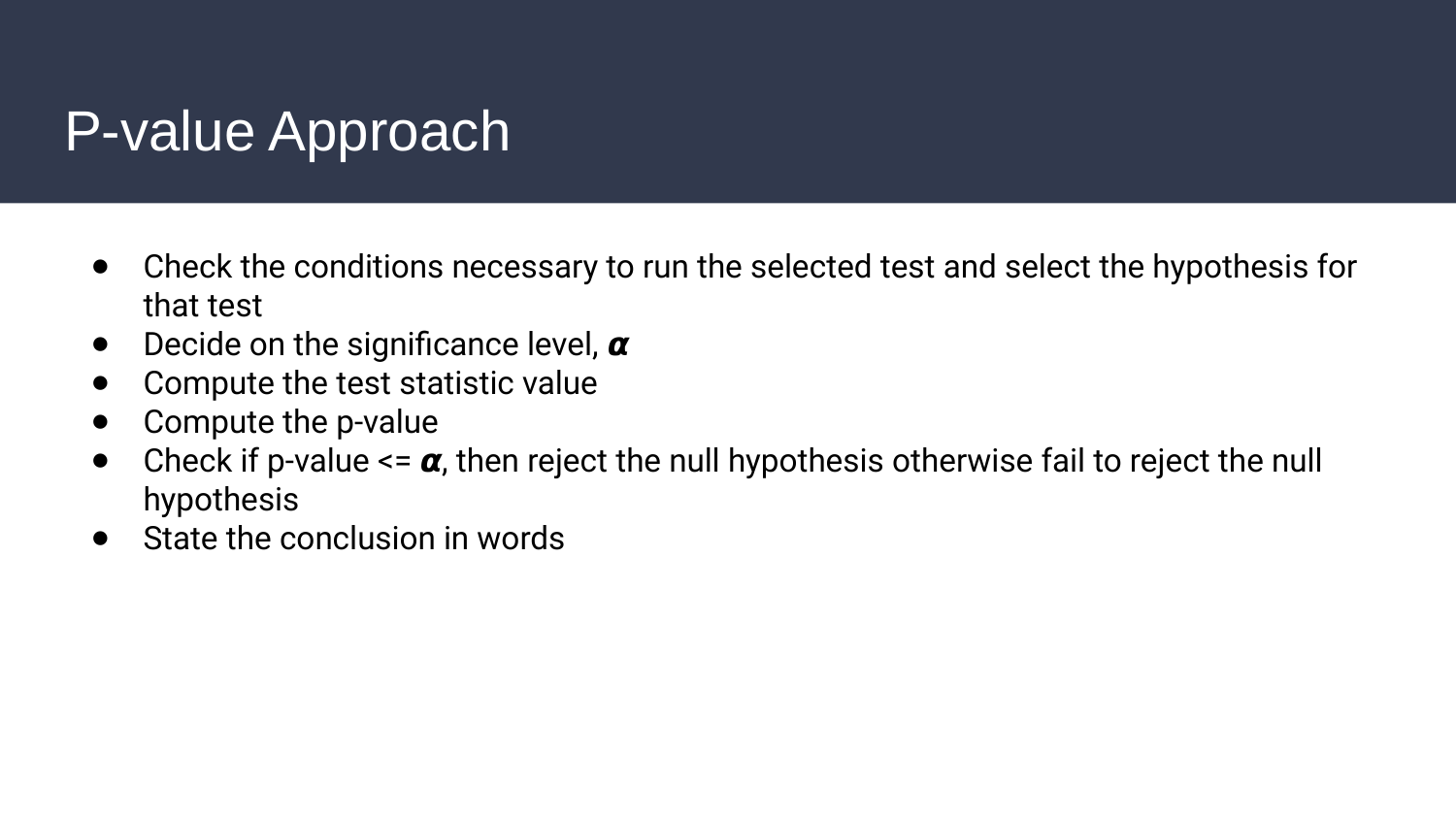

# P-value Approach
Check the conditions necessary to run the selected test and select the hypothesis for that test
Decide on the significance level, 𝞪
Compute the test statistic value
Compute the p-value
Check if p-value <= 𝞪, then reject the null hypothesis otherwise fail to reject the null hypothesis
State the conclusion in words